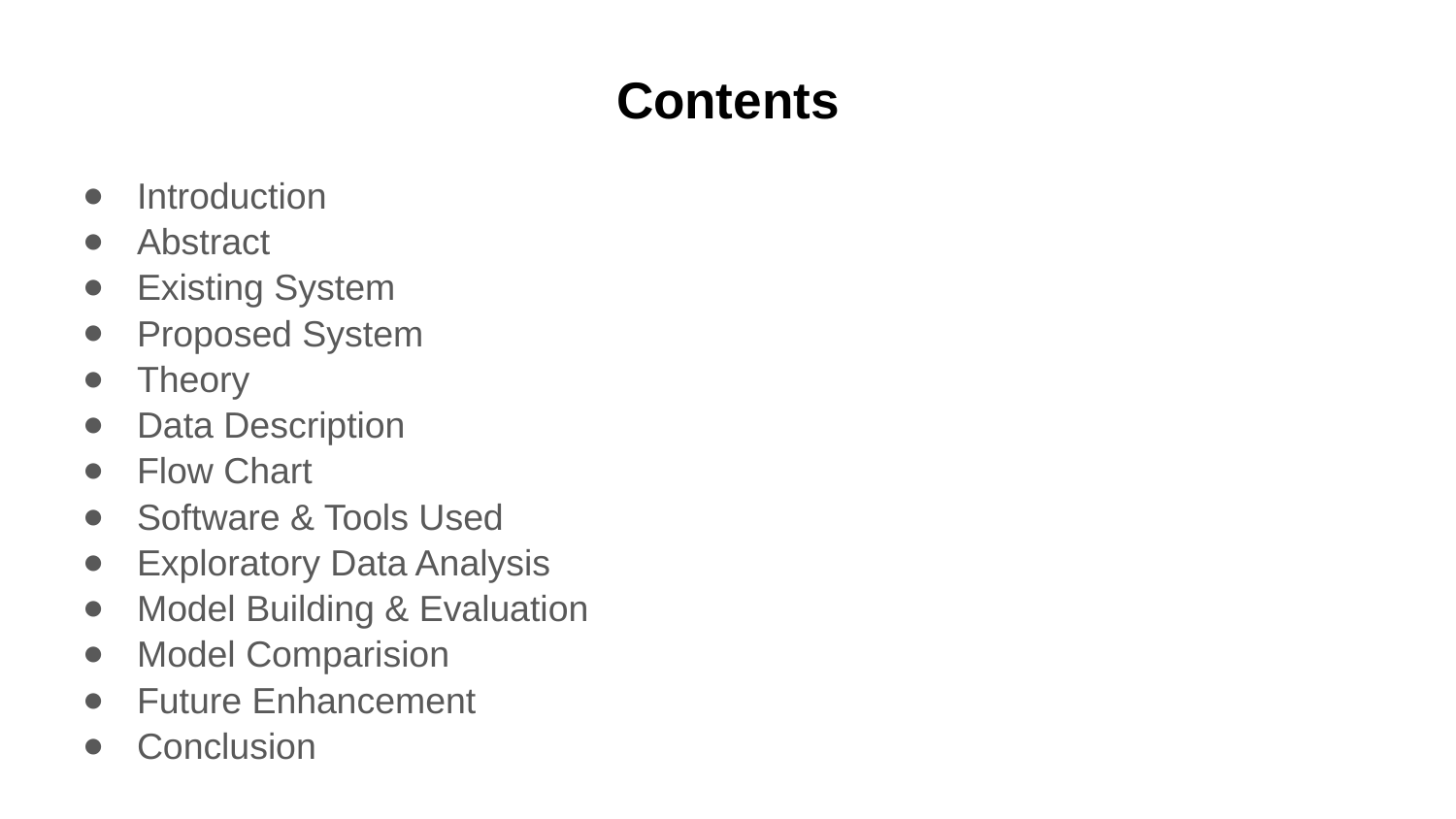

# Contents
Introduction
Abstract
Existing System
Proposed System
Theory
Data Description
Flow Chart
Software & Tools Used
Exploratory Data Analysis
Model Building & Evaluation
Model Comparision
Future Enhancement
Conclusion